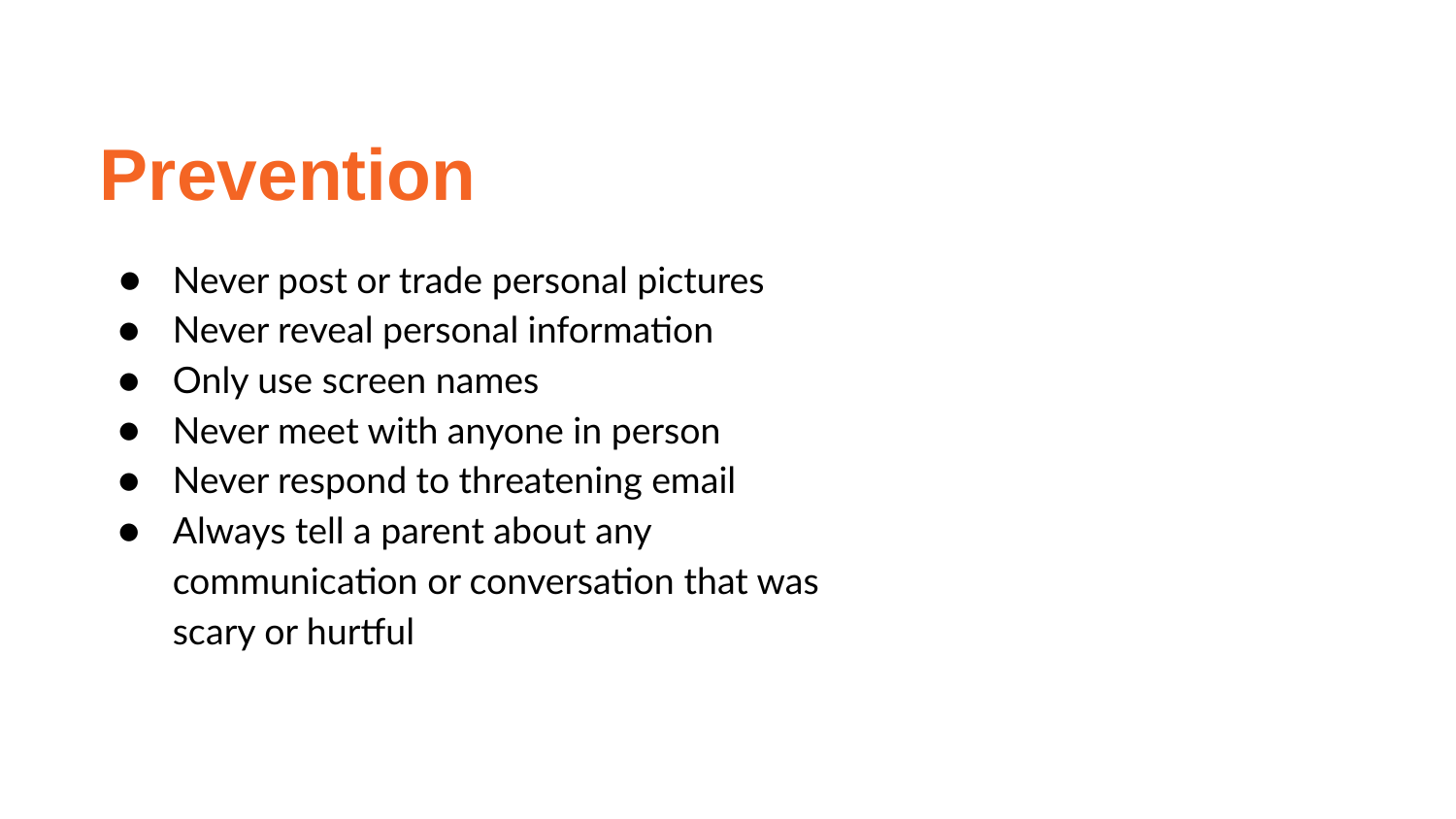

Prevention
Never post or trade personal pictures
Never reveal personal information
Only use screen names
Never meet with anyone in person
Never respond to threatening email
Always tell a parent about any communication or conversation that was scary or hurtful